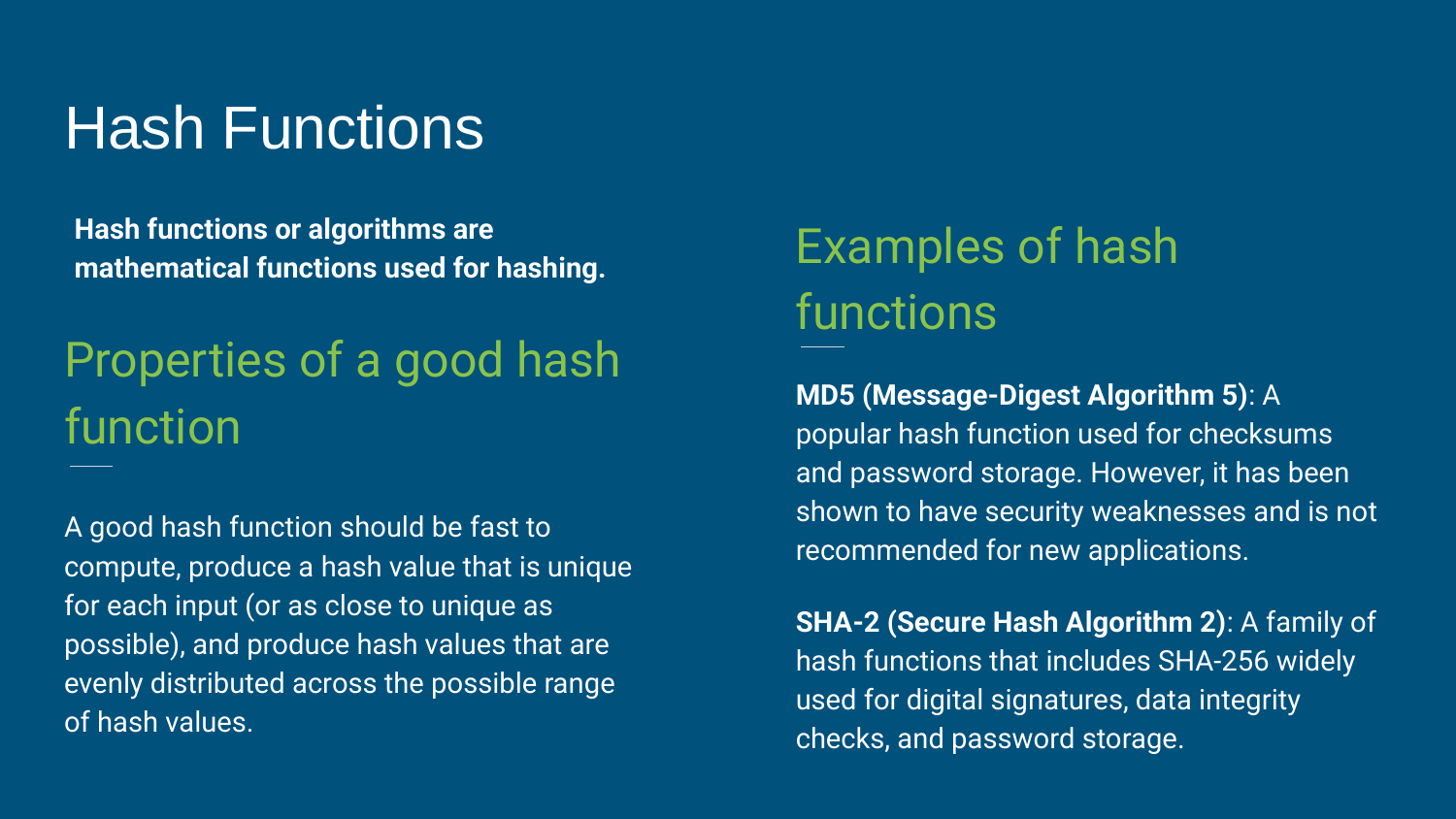

Hash Functions
Examples of hash functions
Hash functions or algorithms are mathematical functions used for hashing.
Properties of a good hash function
MD5 (Message-Digest Algorithm 5): A popular hash function used for checksums and password storage. However, it has been shown to have security weaknesses and is not recommended for new applications.
SHA-2 (Secure Hash Algorithm 2): A family of hash functions that includes SHA-256 widely used for digital signatures, data integrity checks, and password storage.

A good hash function should be fast to compute, produce a hash value that is unique for each input (or as close to unique as possible), and produce hash values that are evenly distributed across the possible range of hash values.